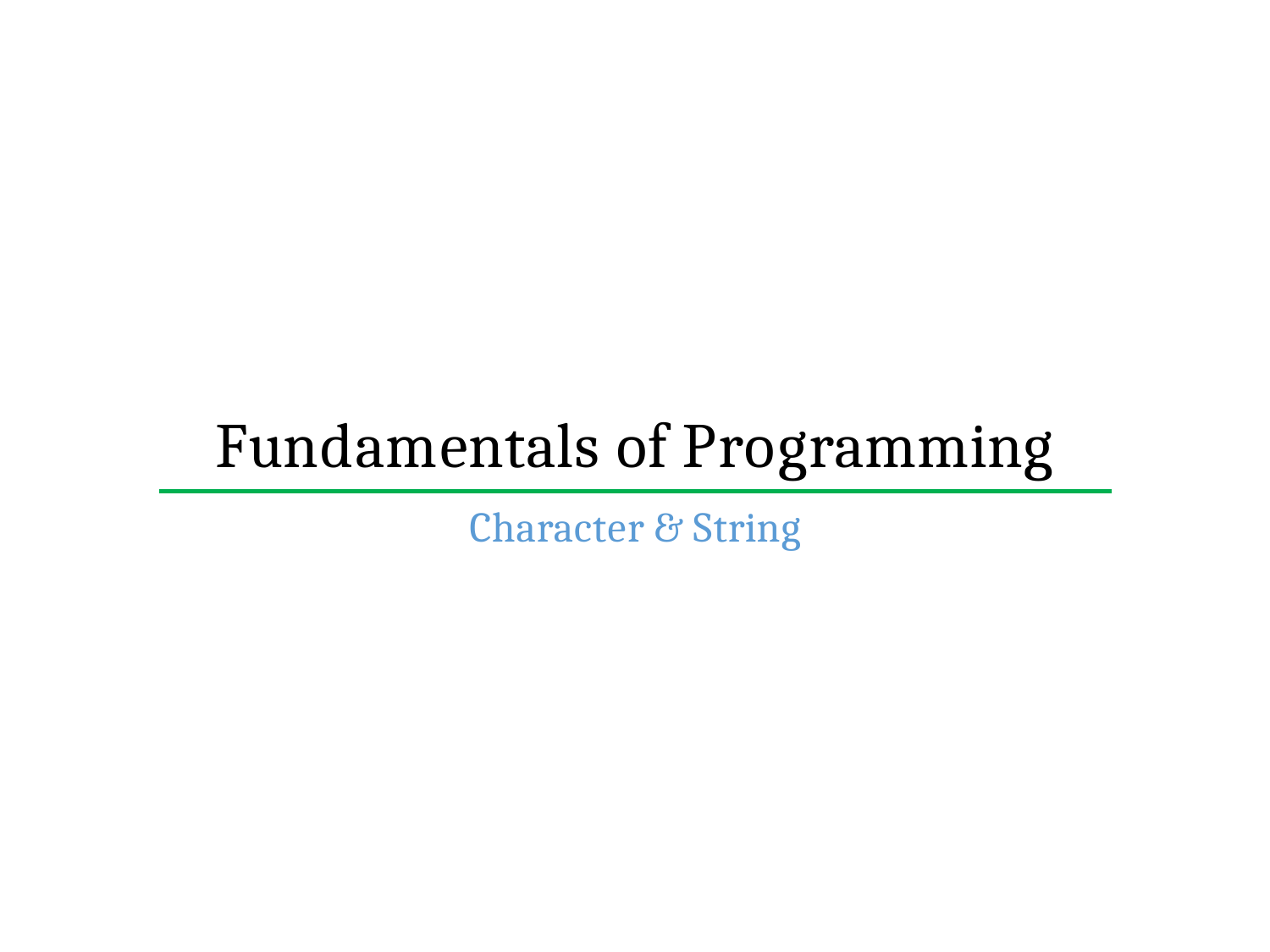

# Fundamentals of Programming
Character & String